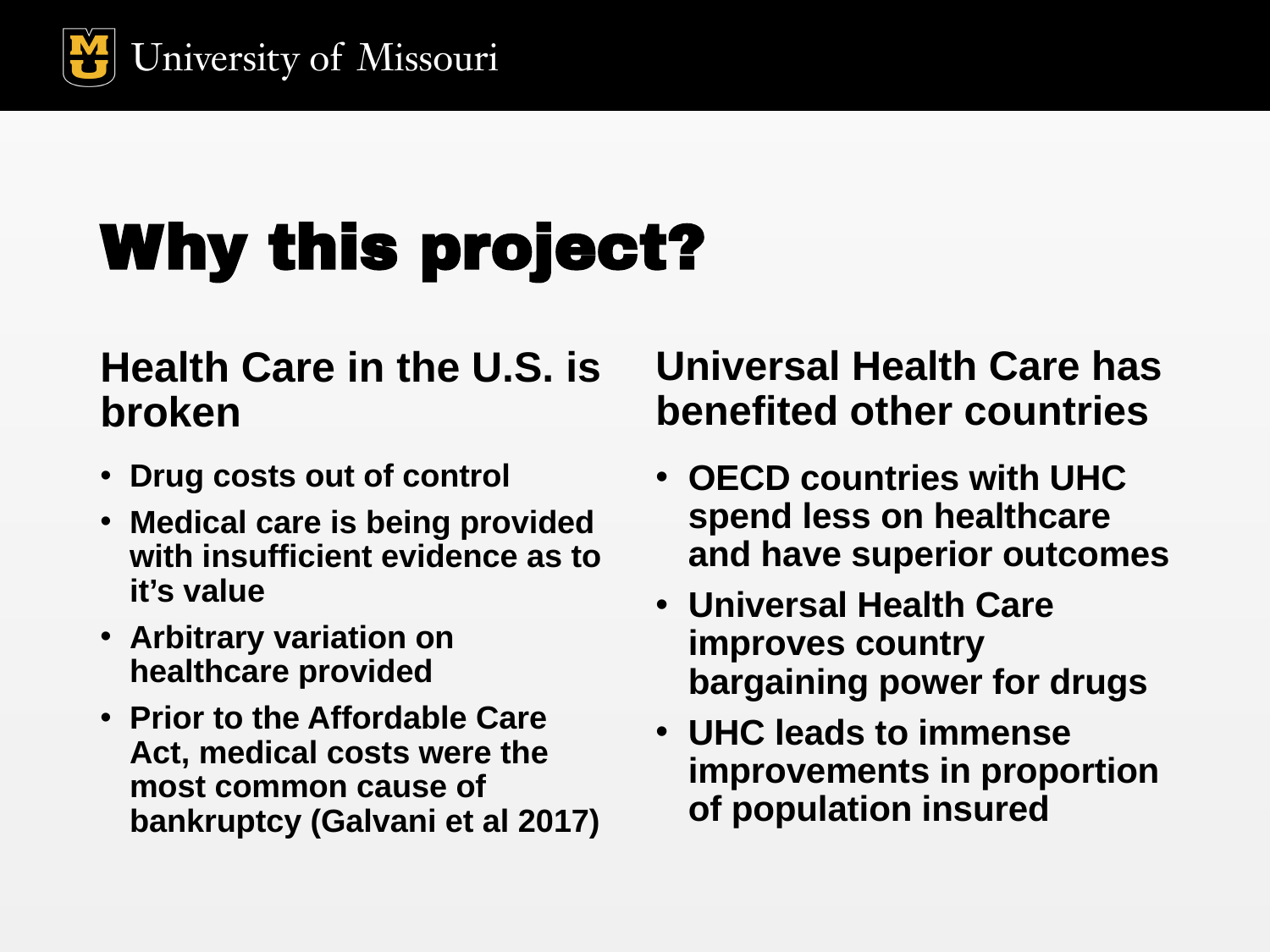

# Why this project?
Health Care in the U.S. is broken

Universal Health Care has benefited other countries

Drug costs out of control
Medical care is being provided with insufficient evidence as to it’s value
Arbitrary variation on healthcare provided
Prior to the Affordable Care Act, medical costs were the most common cause of bankruptcy (Galvani et al 2017)

OECD countries with UHC spend less on healthcare and have superior outcomes
Universal Health Care improves country bargaining power for drugs
UHC leads to immense improvements in proportion of population insured